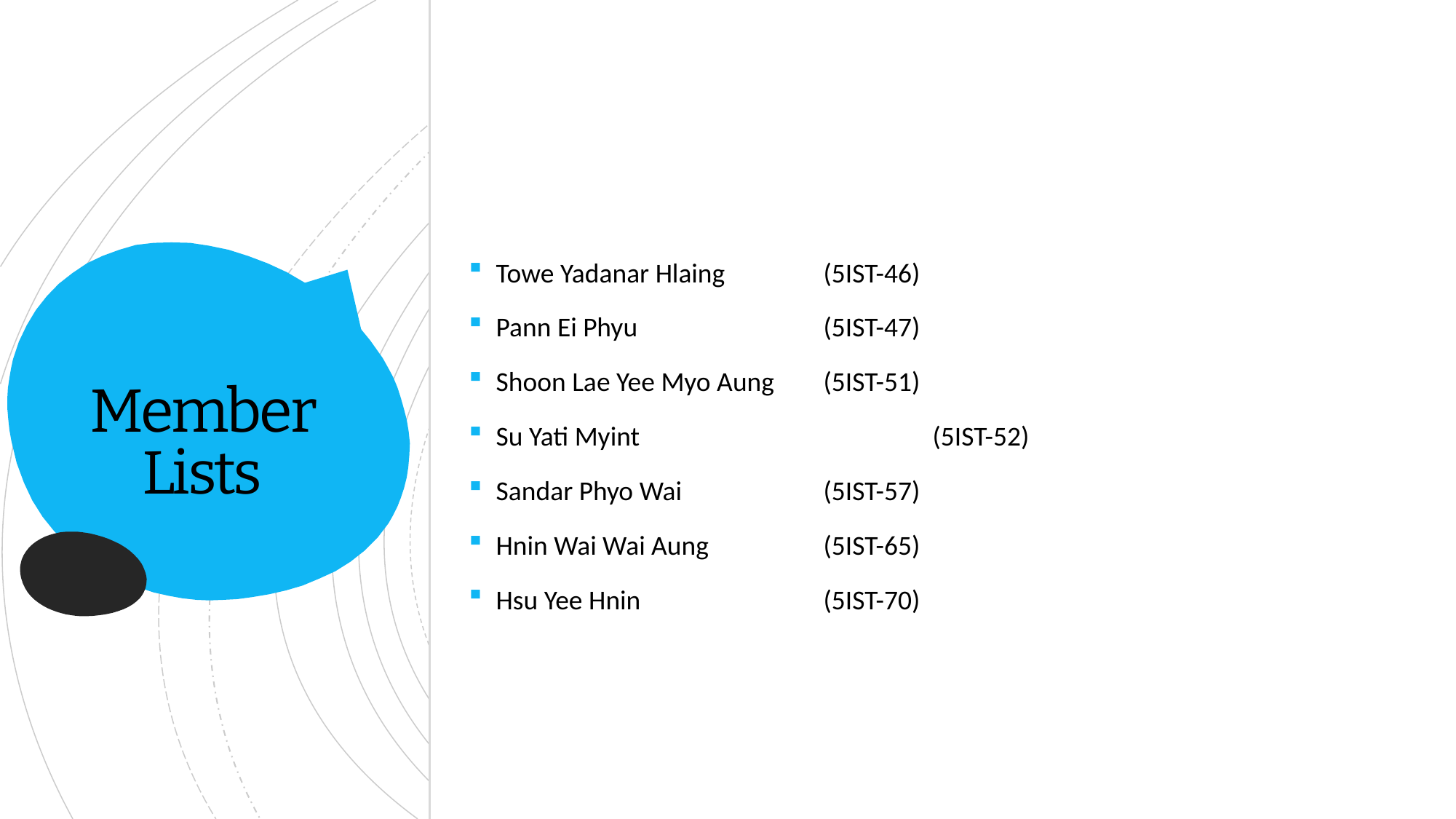

Towe Yadanar Hlaing              	(5IST-46)
Pann Ei Phyu                          	(5IST-47)
Shoon Lae Yee Myo Aung     	(5IST-51)
Su Yati Myint                         		(5IST-52)
Sandar Phyo Wai                   	(5IST-57)
Hnin Wai Wai Aung               	(5IST-65)
Hsu Yee Hnin                          	(5IST-70)

# Member Lists